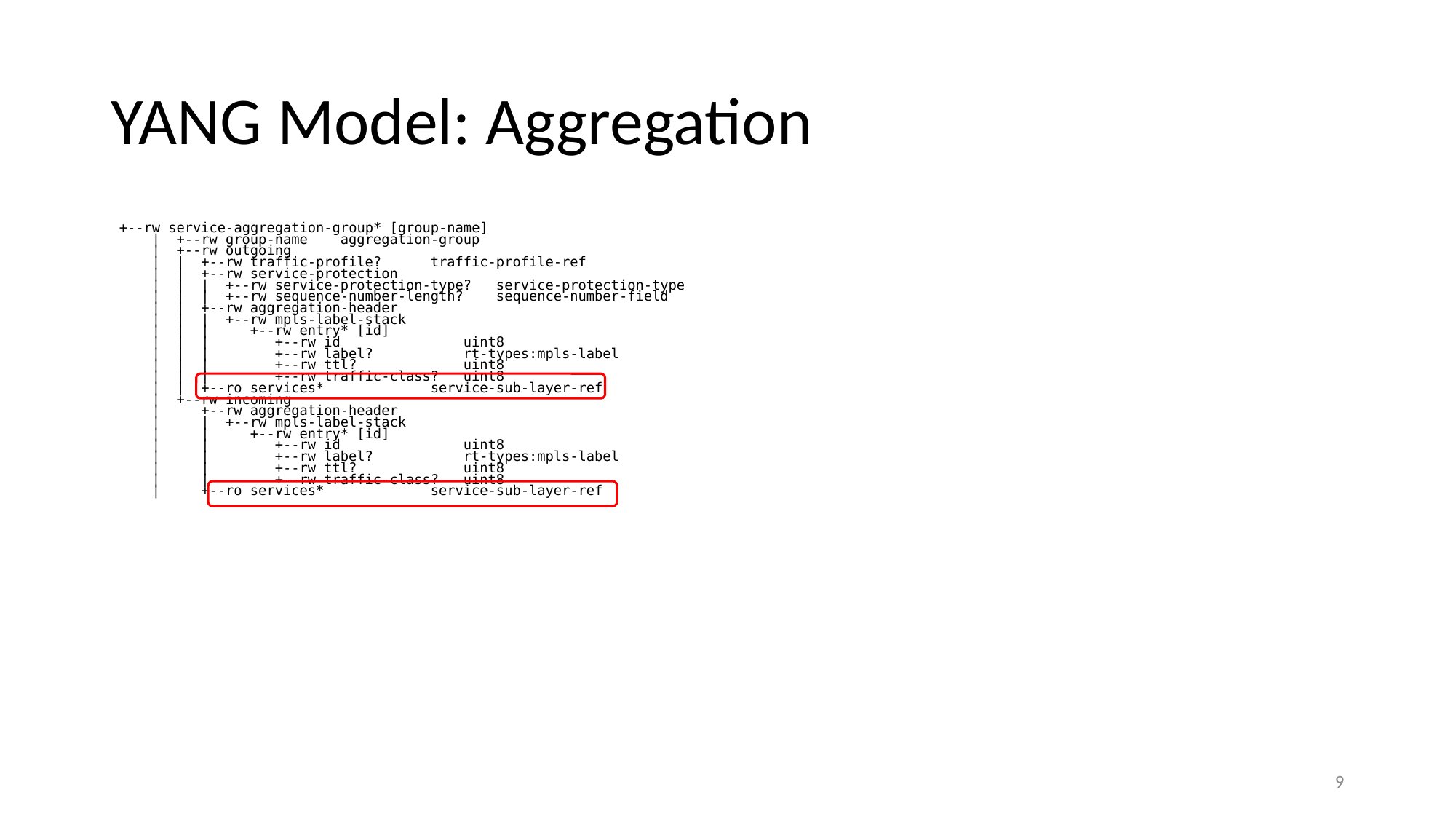

# YANG Model: Aggregation
 +--rw service-aggregation-group* [group-name]
     |  +--rw group-name    aggregation-group
     |  +--rw outgoing
     |  |  +--rw traffic-profile?      traffic-profile-ref
     |  |  +--rw service-protection
     |  |  |  +--rw service-protection-type?   service-protection-type
     |  |  |  +--rw sequence-number-length?    sequence-number-field
     |  |  +--rw aggregation-header
     |  |  |  +--rw mpls-label-stack
     |  |  |     +--rw entry* [id]
     |  |  |        +--rw id               uint8
     |  |  |        +--rw label?           rt-types:mpls-label
     |  |  |        +--rw ttl?             uint8
     |  |  |        +--rw traffic-class?   uint8
     |  |  +--ro services*             service-sub-layer-ref
     |  +--rw incoming
     |     +--rw aggregation-header
     |     |  +--rw mpls-label-stack
     |     |     +--rw entry* [id]
     |     |        +--rw id               uint8
     |     |        +--rw label?           rt-types:mpls-label
     |     |        +--rw ttl?             uint8
     |     |        +--rw traffic-class?   uint8
     |     +--ro services*             service-sub-layer-ref

9